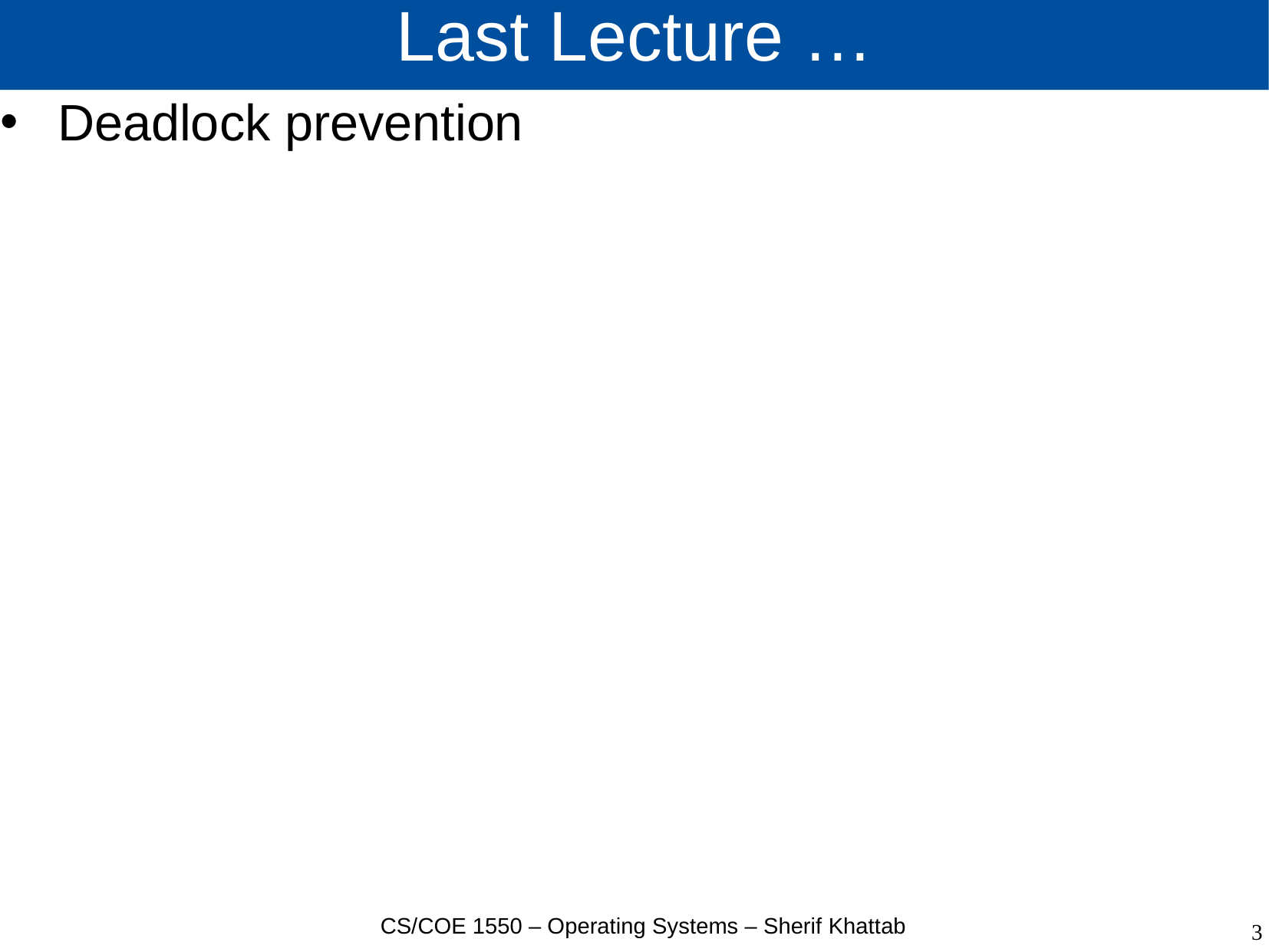

# Last Lecture …
Deadlock prevention
CS/COE 1550 – Operating Systems – Sherif Khattab
3